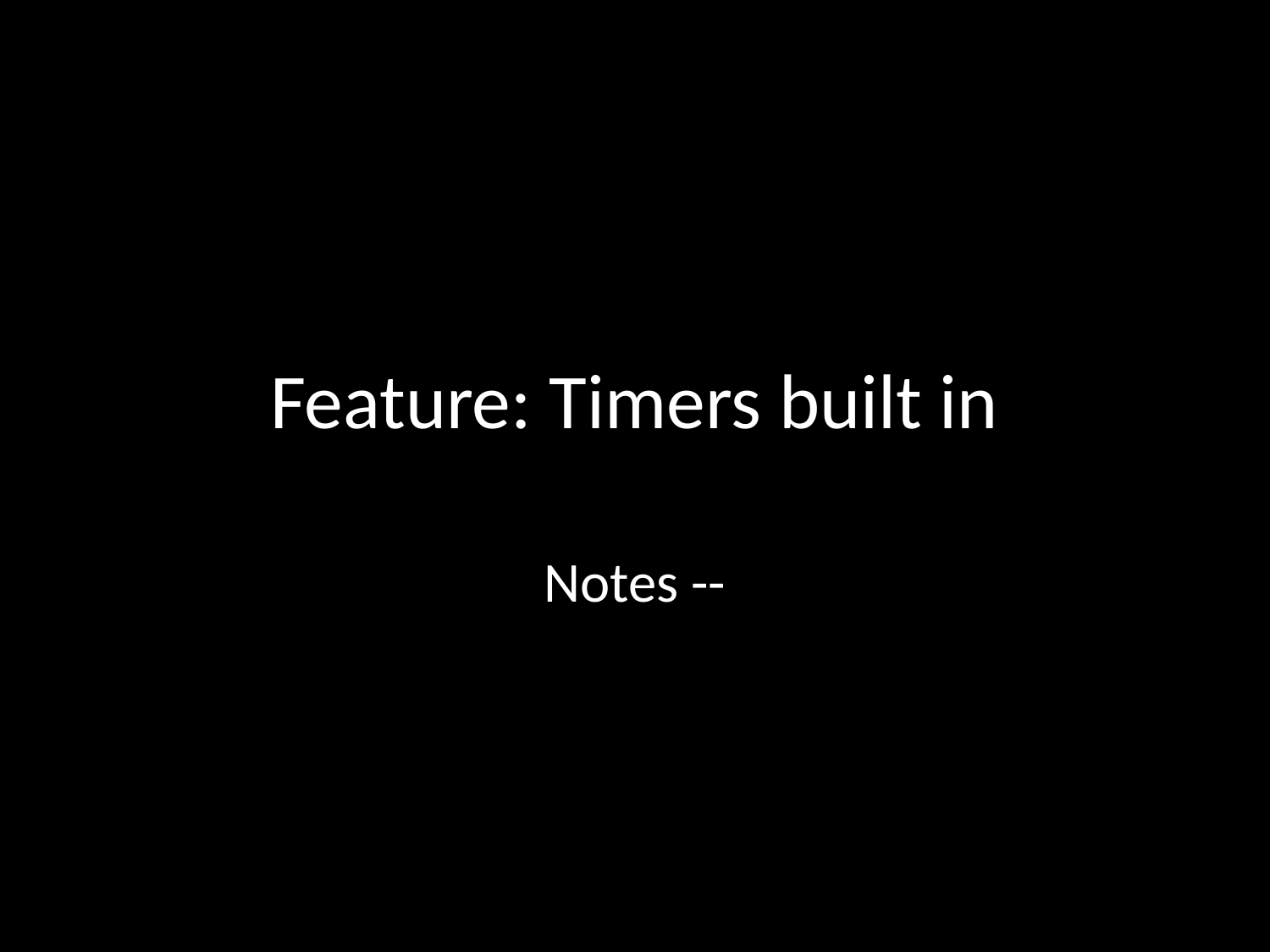

# Feature: Timers built in
Notes --